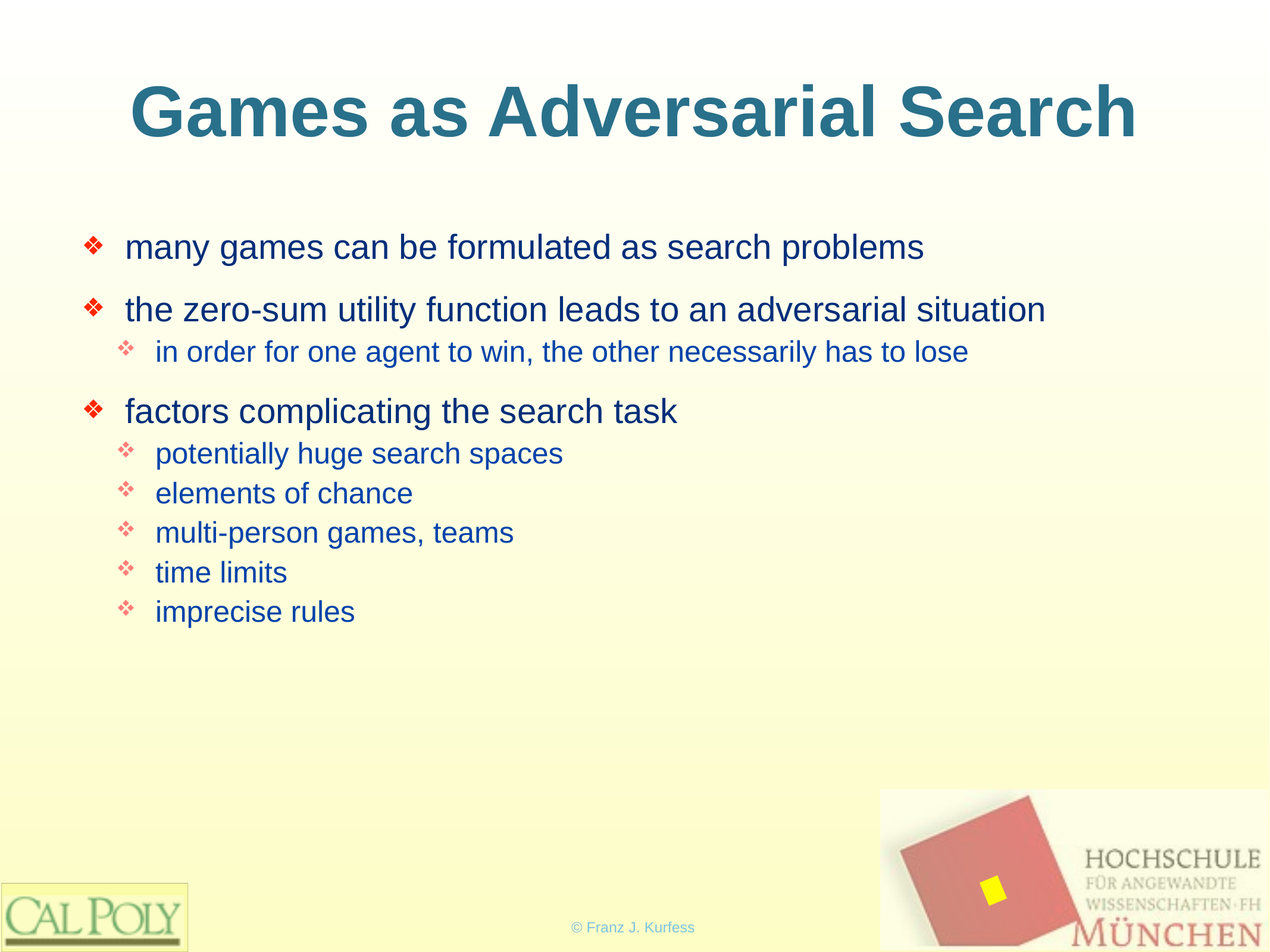

# Games as Adversarial Search
many games can be formulated as search problems
the zero-sum utility function leads to an adversarial situation
in order for one agent to win, the other necessarily has to lose
factors complicating the search task
potentially huge search spaces
elements of chance
multi-person games, teams
time limits
imprecise rules
17